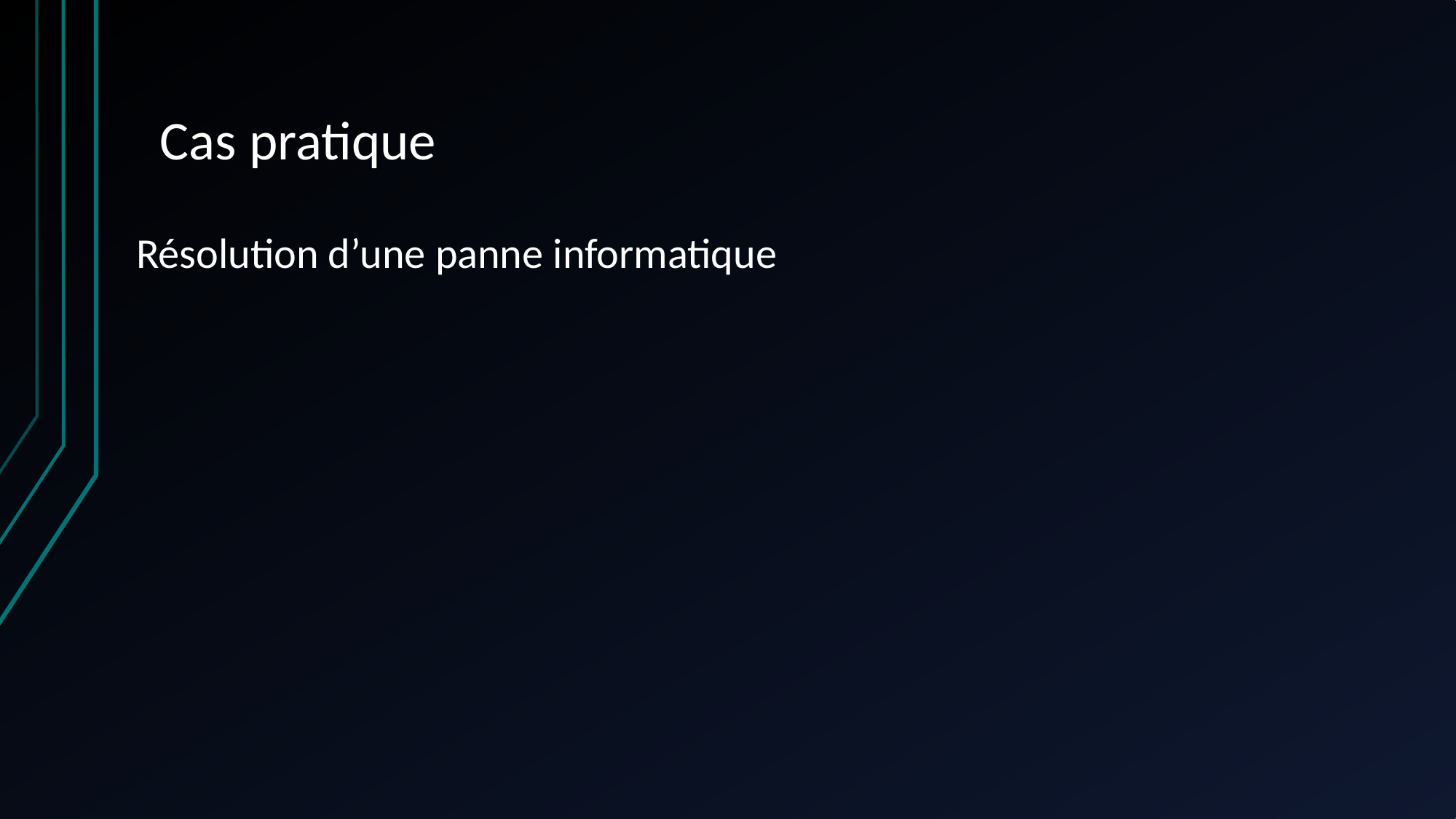

# Cas pratique
Résolution d’une panne informatique